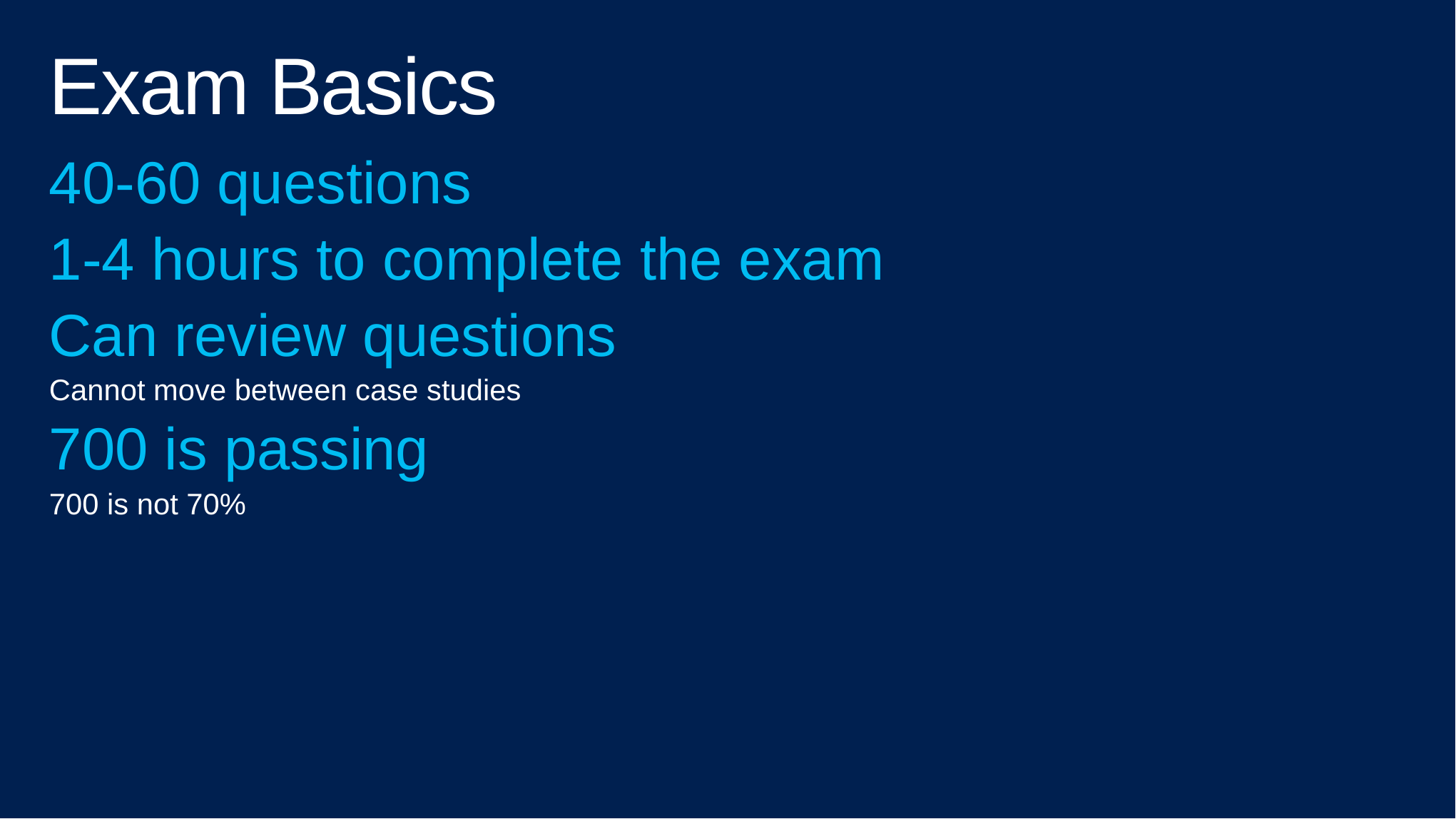

# Exam Basics
40-60 questions
1-4 hours to complete the exam
Can review questions
Cannot move between case studies
700 is passing
700 is not 70%